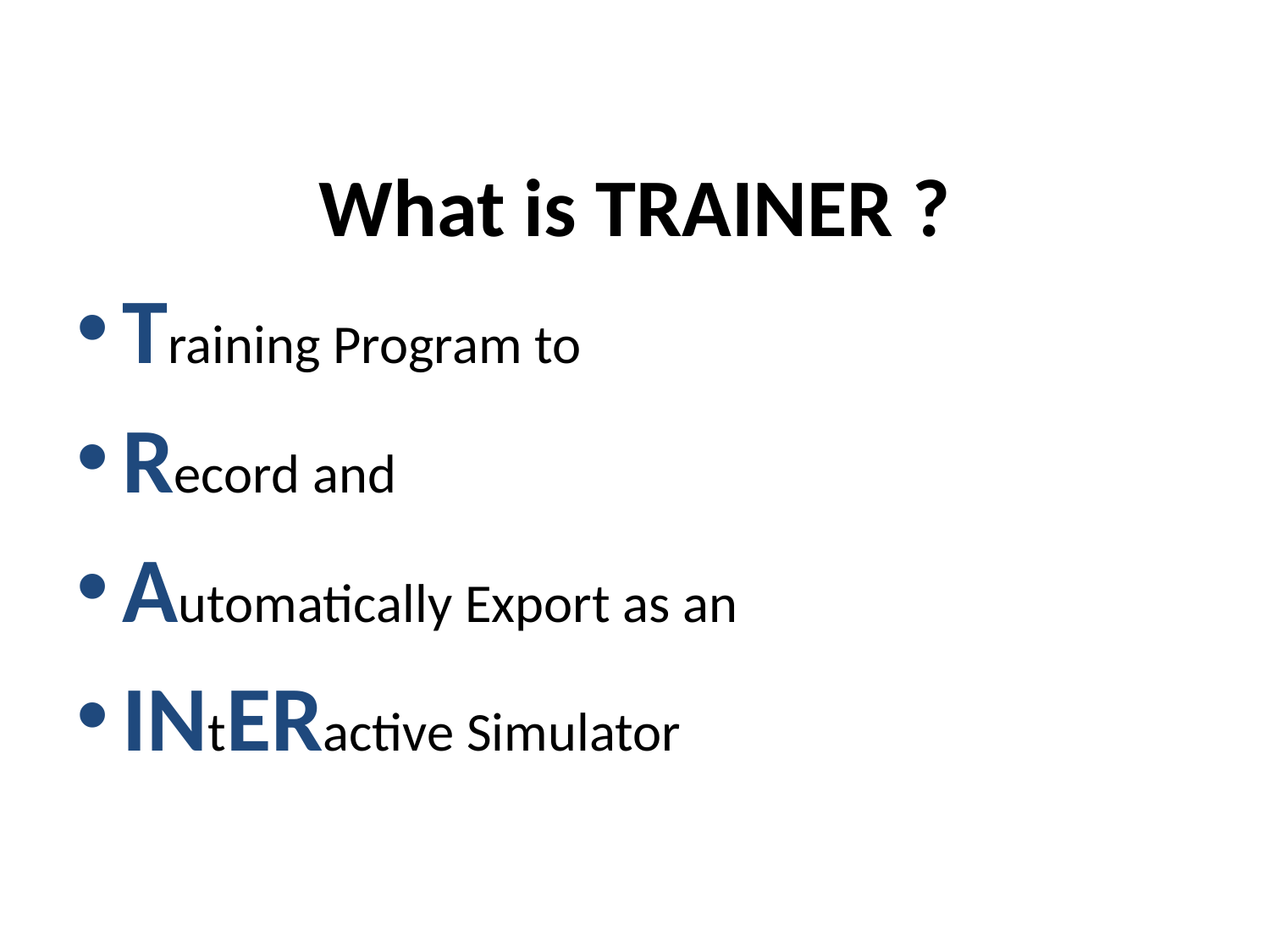

What is TRAINER ?
Training Program to
Record and
Automatically Export as an
INtERactive Simulator